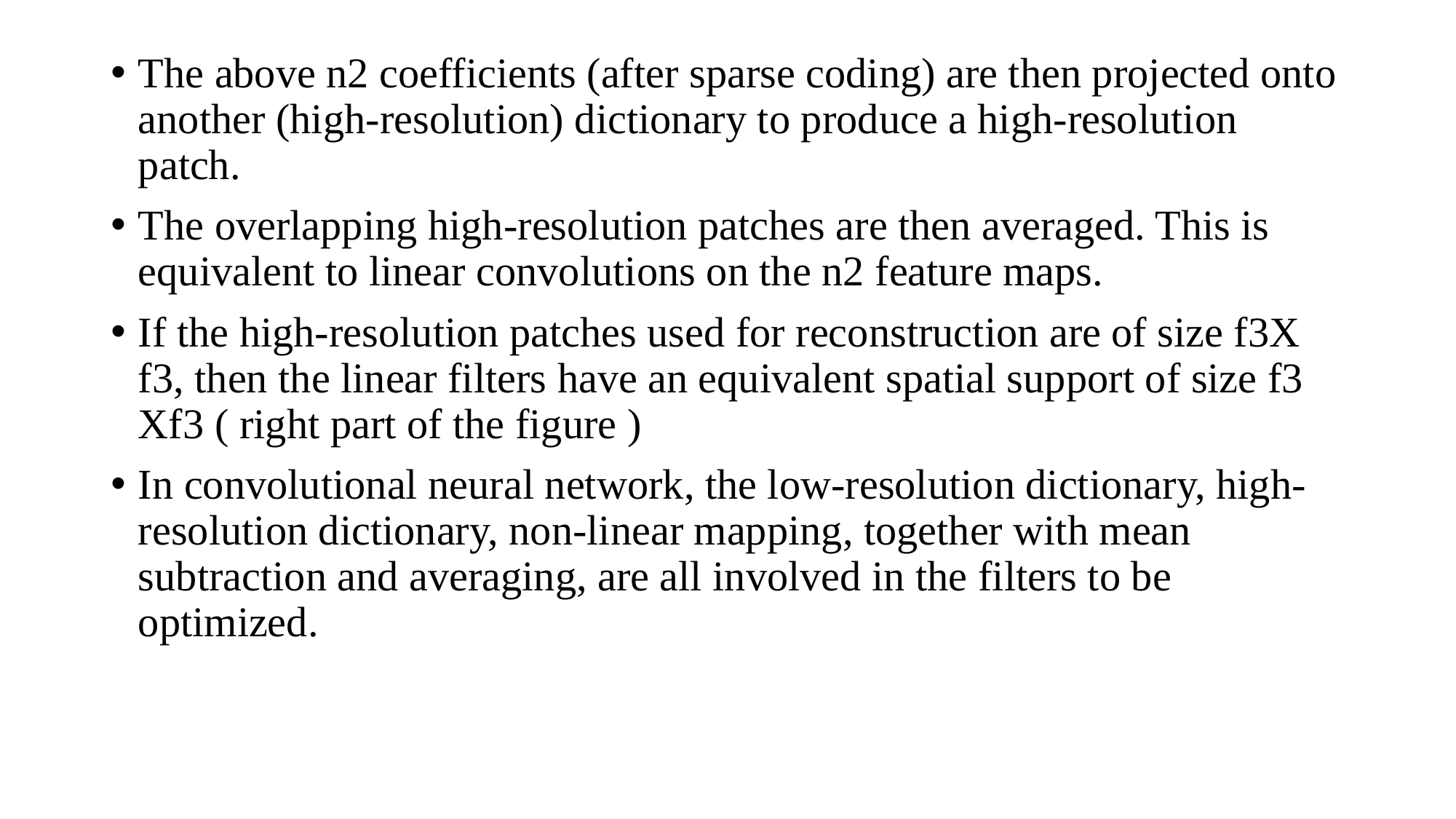

The above n2 coefficients (after sparse coding) are then projected onto another (high-resolution) dictionary to produce a high-resolution patch.
The overlapping high-resolution patches are then averaged. This is equivalent to linear convolutions on the n2 feature maps.
If the high-resolution patches used for reconstruction are of size f3X f3, then the linear filters have an equivalent spatial support of size f3  Xf3 ( right part of the figure )
In convolutional neural network, the low-resolution dictionary, high-resolution dictionary, non-linear mapping, together with mean subtraction and averaging, are all involved in the filters to be optimized.